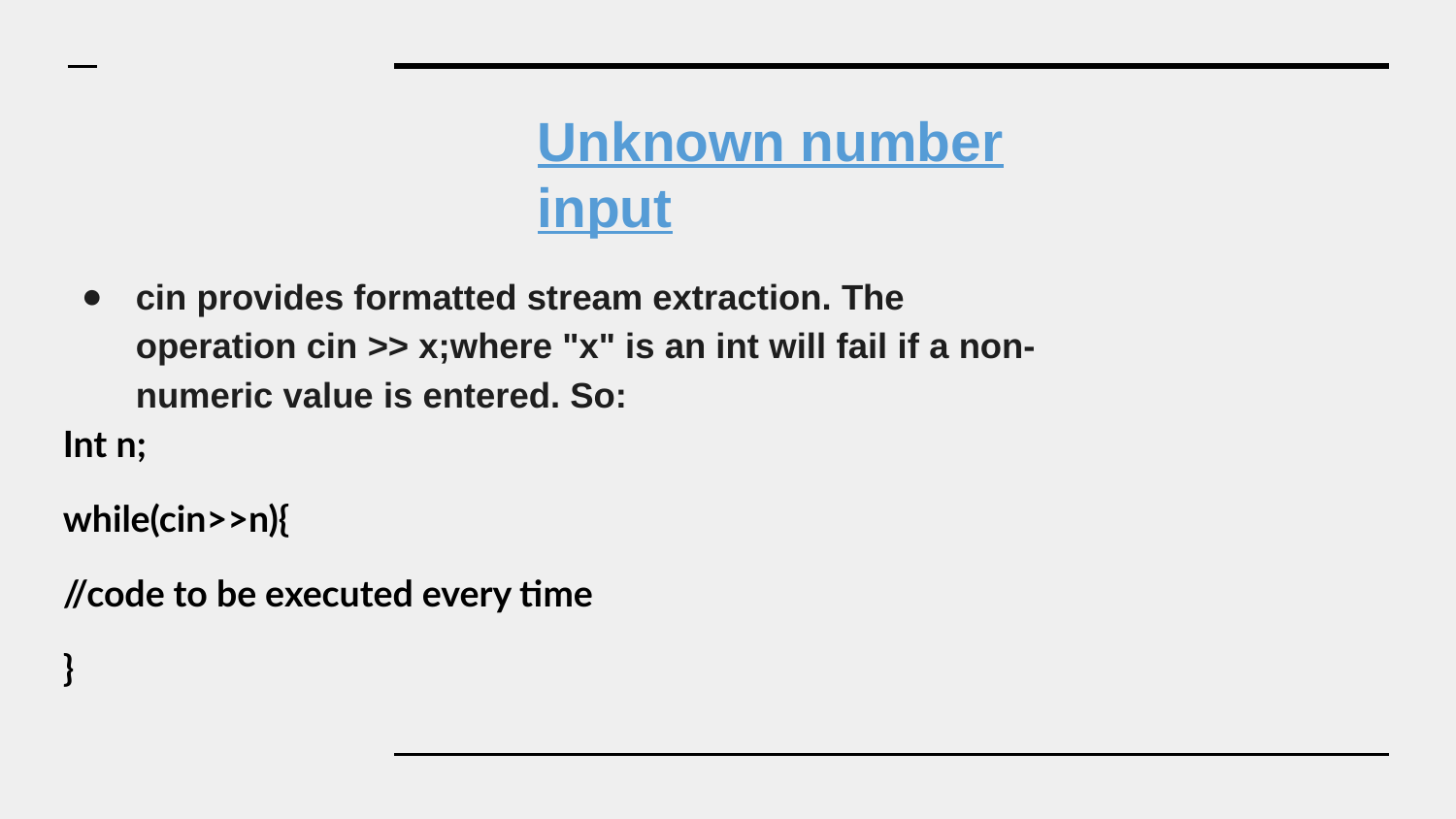

# Unknown number input
cin provides formatted stream extraction. The operation cin >> x;where "x" is an int will fail if a non-numeric value is entered. So:
Int n;
while(cin>>n){
//code to be executed every time
}